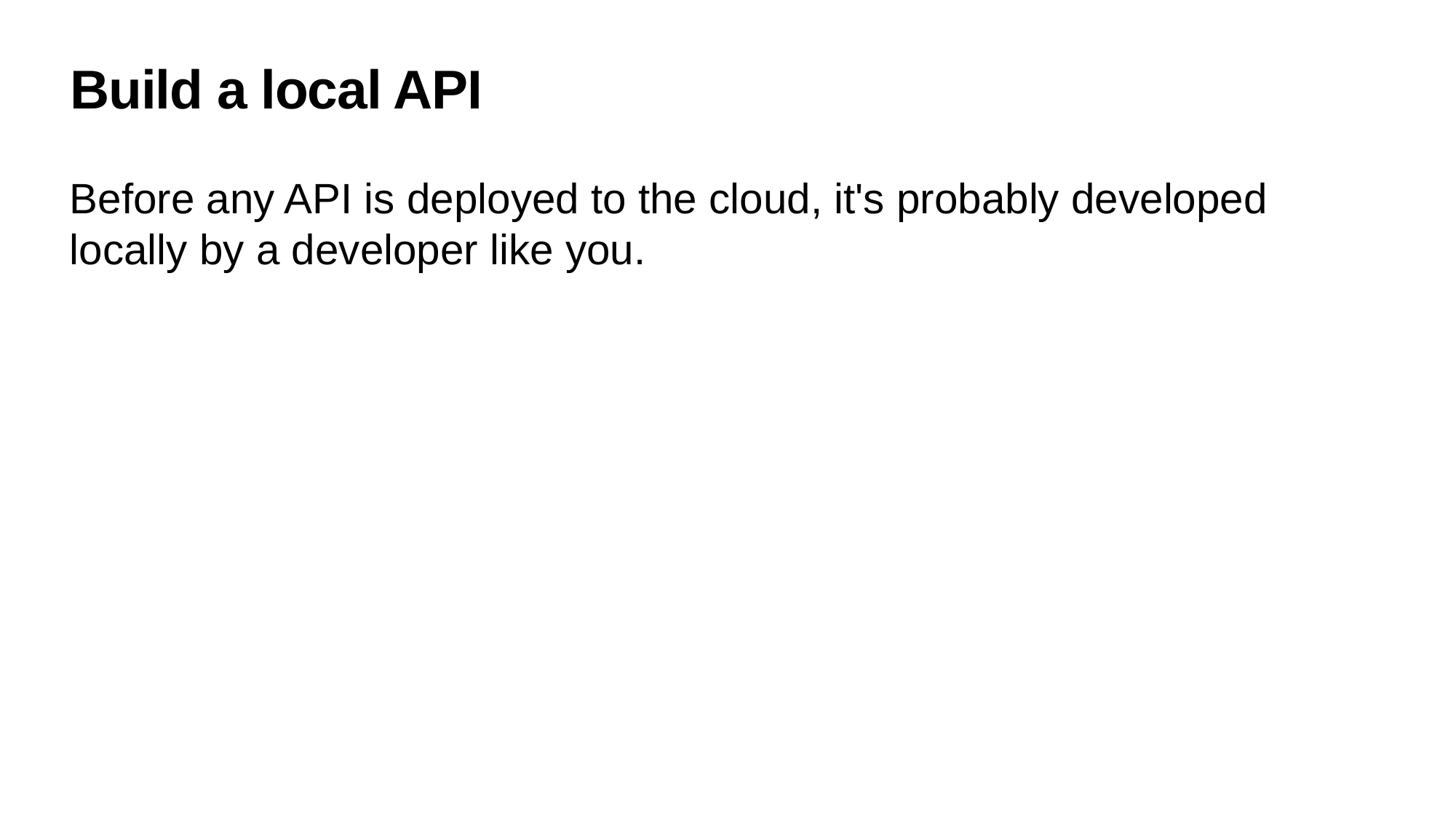

# Build a local API
Before any API is deployed to the cloud, it's probably developed locally by a developer like you.